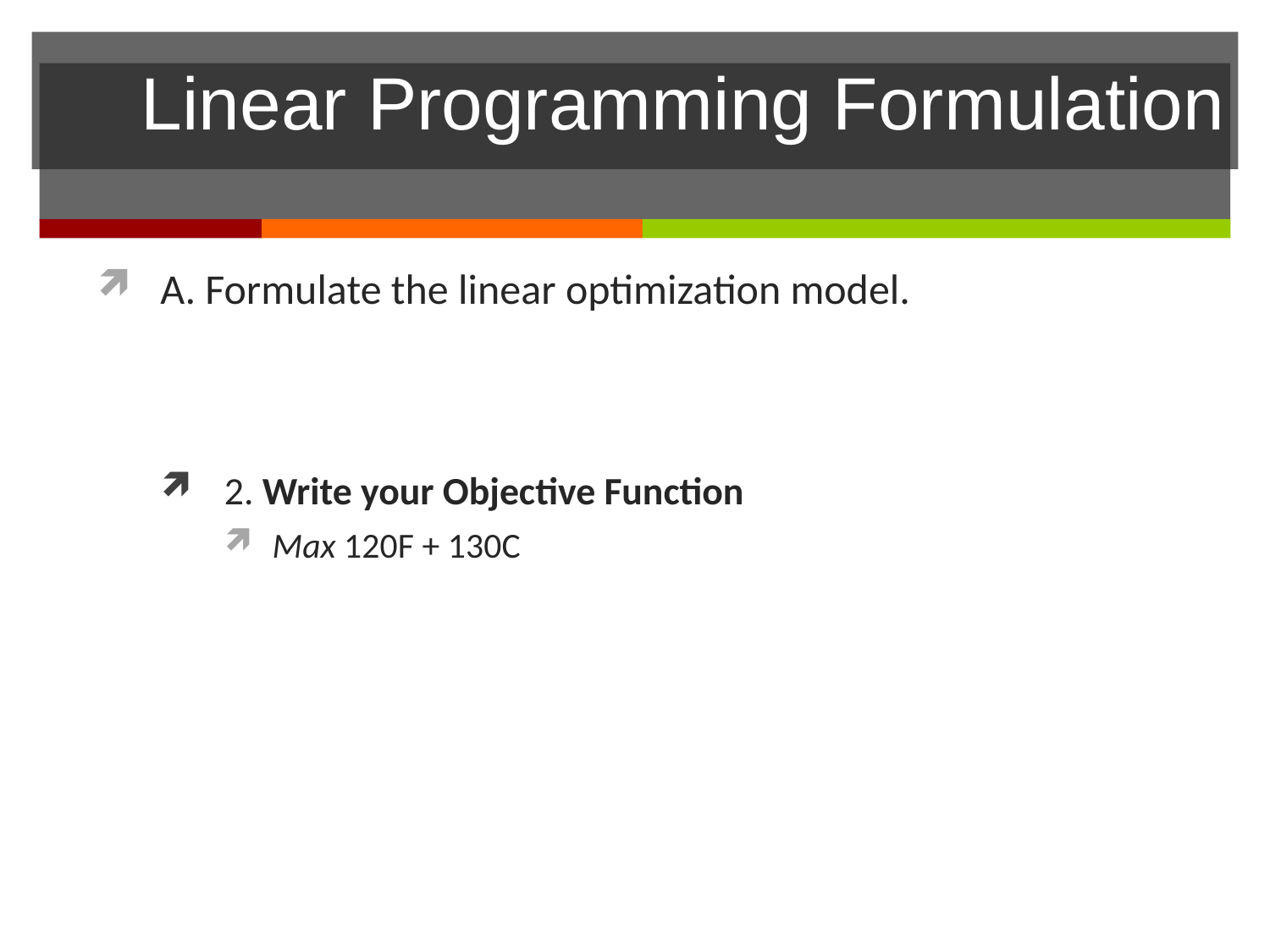

# Linear Programming Formulation

A. Formulate the linear optimization model.

2. Write your Objective Function
Max 120F + 130C